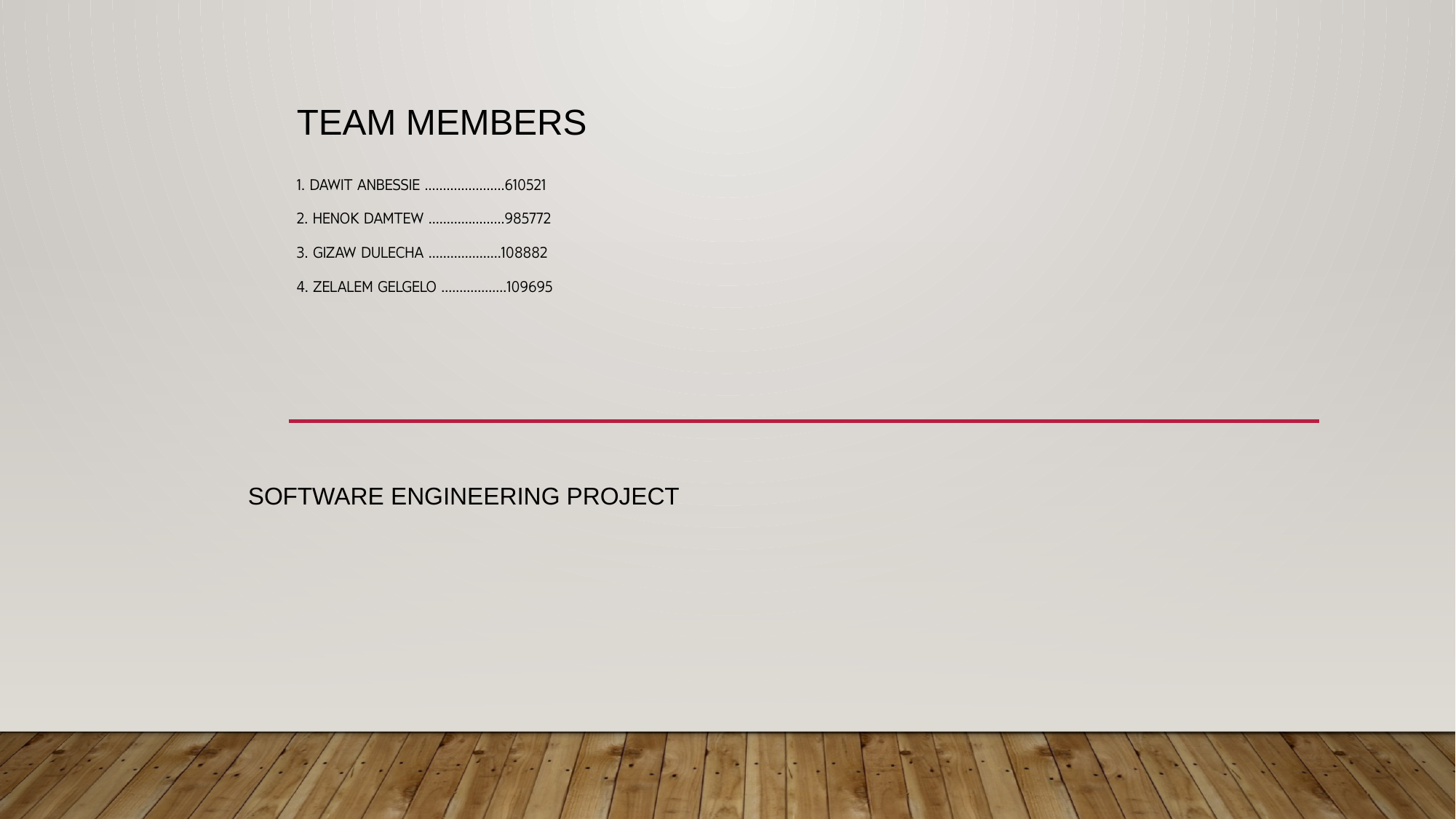

# Team Members 1. Dawit Anbessie ………………….610521 2. Henok Damtew ………………...985772 3. Gizaw Dulecha ………………..108882 4. Zelalem Gelgelo ………………109695

SOFTWARE Engineering Project